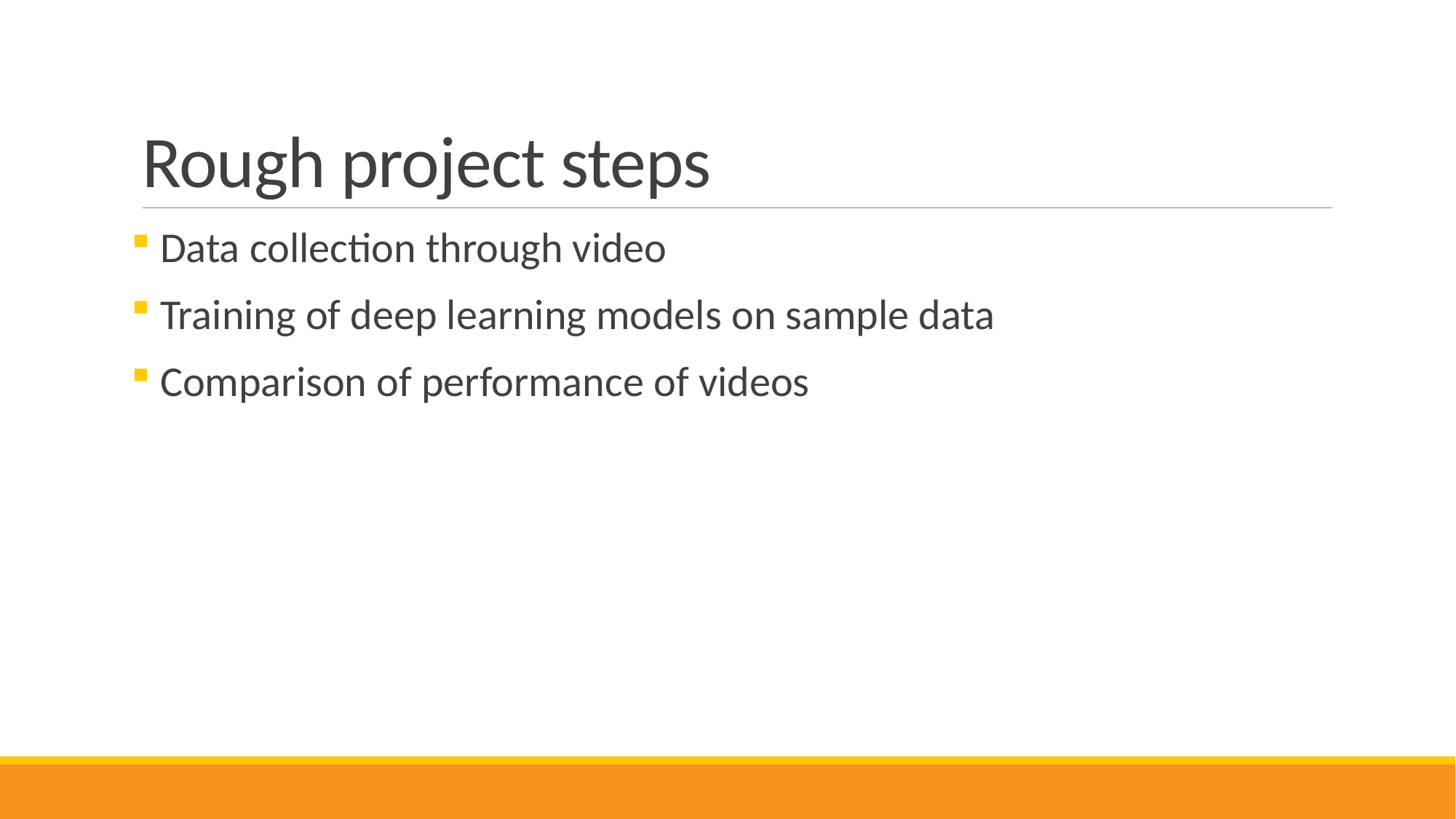

# Rough project steps
 Data collection through video
 Training of deep learning models on sample data
 Comparison of performance of videos